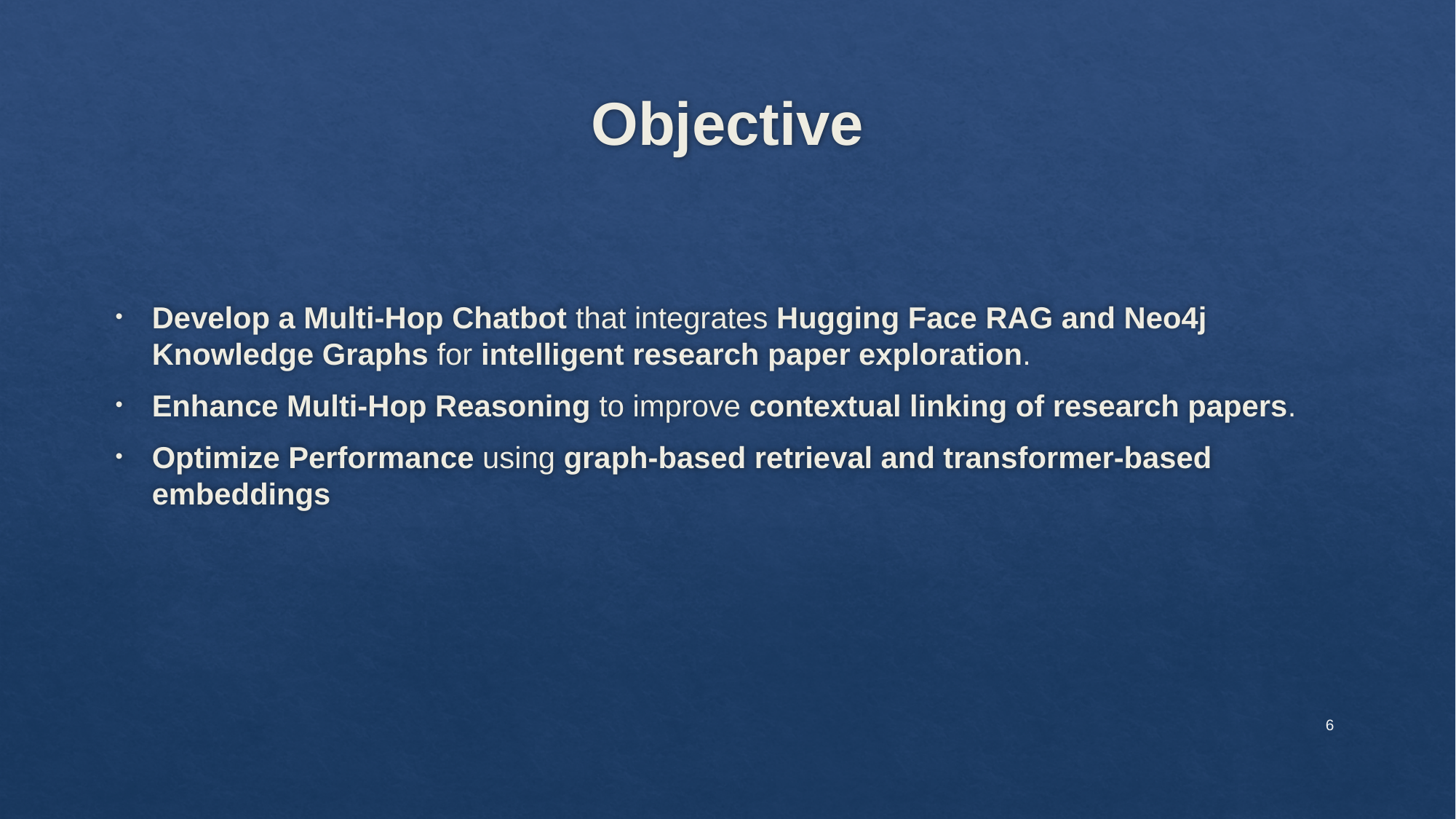

# Objective
Develop a Multi-Hop Chatbot that integrates Hugging Face RAG and Neo4j Knowledge Graphs for intelligent research paper exploration.
Enhance Multi-Hop Reasoning to improve contextual linking of research papers.
Optimize Performance using graph-based retrieval and transformer-based embeddings

6